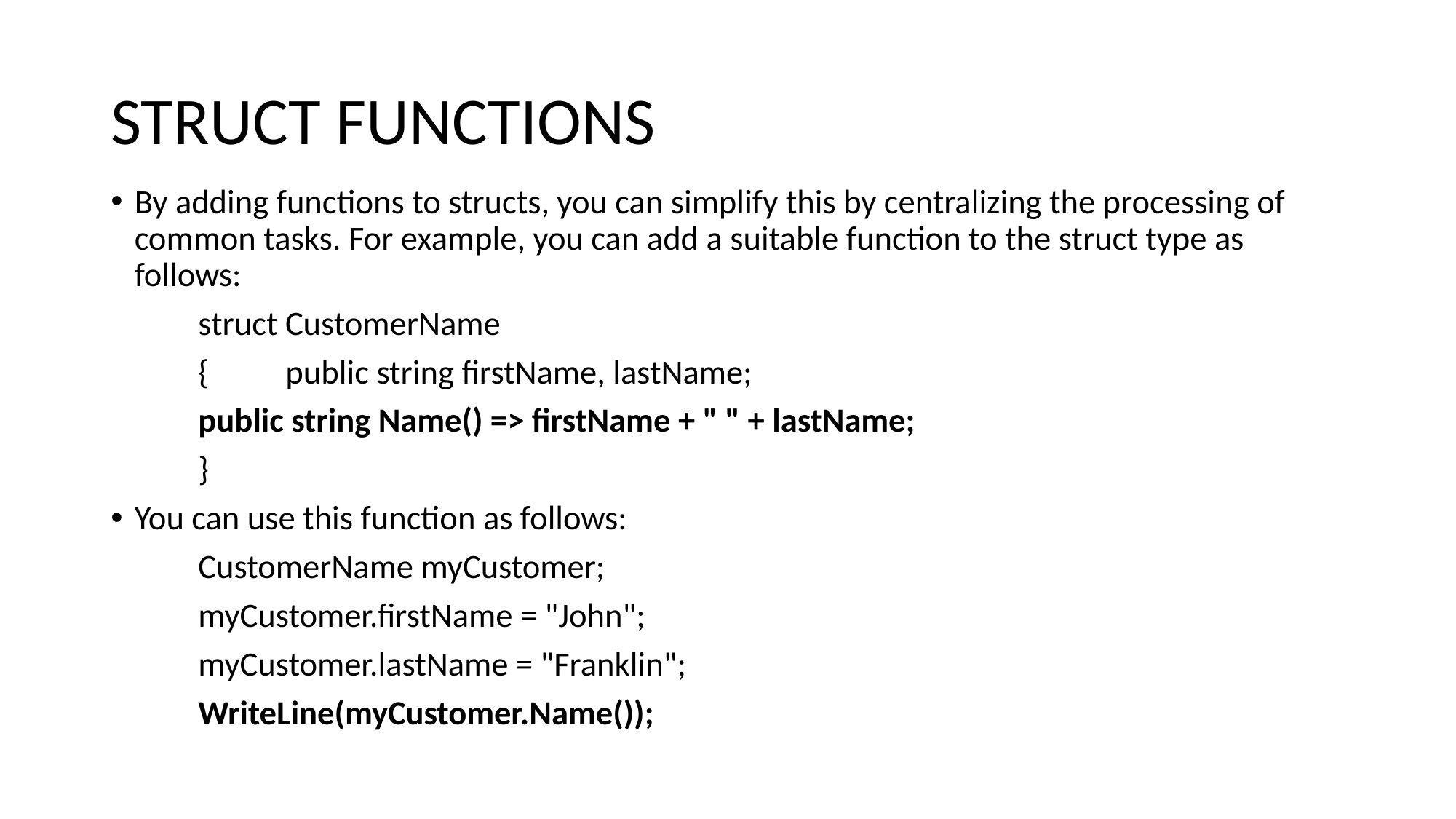

# STRUCT FUNCTIONS
By adding functions to structs, you can simplify this by centralizing the processing of common tasks. For example, you can add a suitable function to the struct type as follows:
	struct CustomerName
	{	public string firstName, lastName;
	public string Name() => firstName + " " + lastName;
	}
You can use this function as follows:
	CustomerName myCustomer;
	myCustomer.firstName = "John";
	myCustomer.lastName = "Franklin";
	WriteLine(myCustomer.Name());